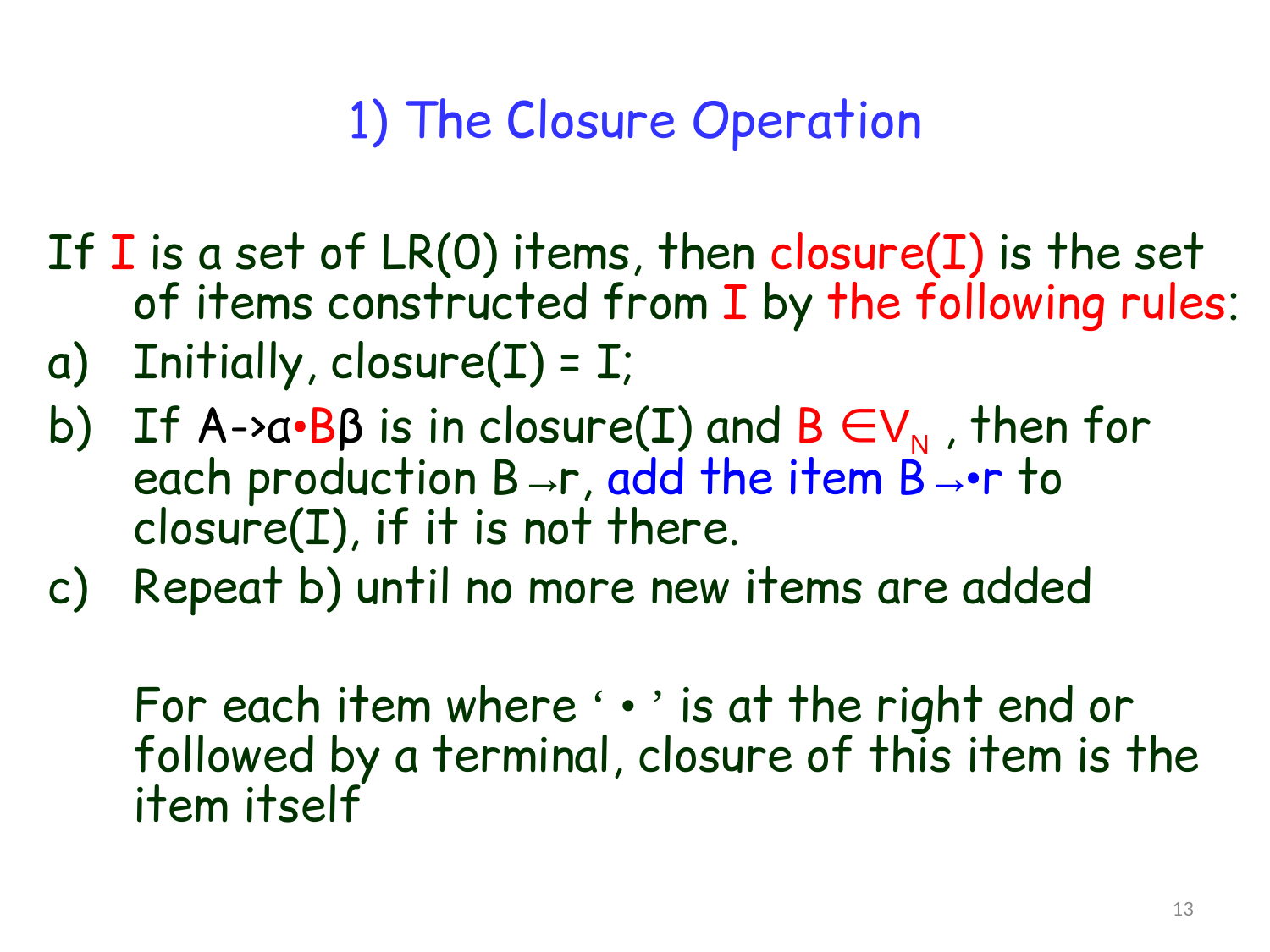

# 1) The Closure Operation
If I is a set of LR(0) items, then closure(I) is the set of items constructed from I by the following rules:
Initially, closure(I) = I;
If A->α•Bβ is in closure(I) and B ∈VN , then for each production B→r, add the item B→•r to closure(I), if it is not there.
Repeat b) until no more new items are added

	For each item where ‘ • ’ is at the right end or followed by a terminal, closure of this item is the item itself
13